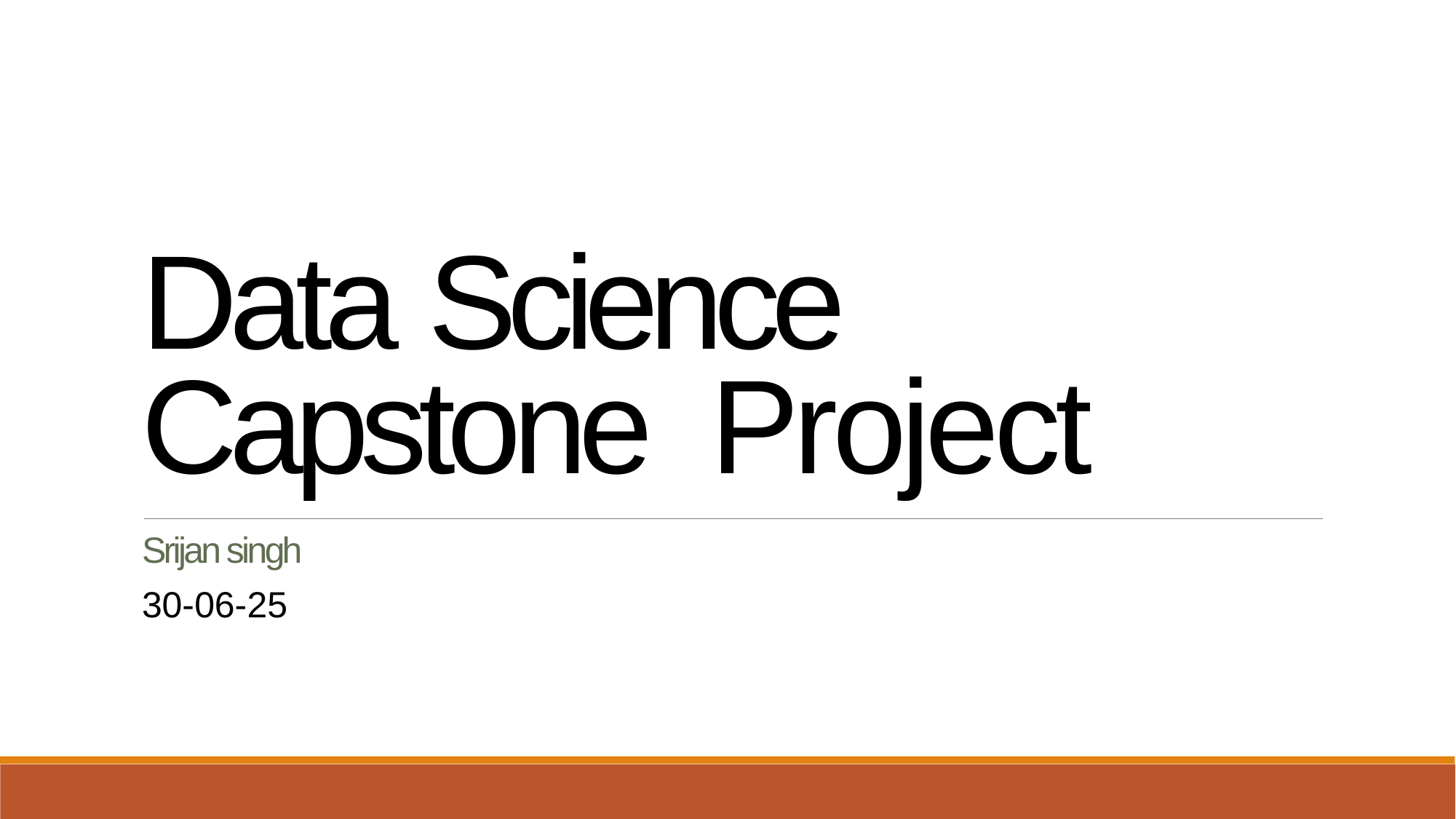

Data Science Capstone  Project
Srijan singh
30-06-25